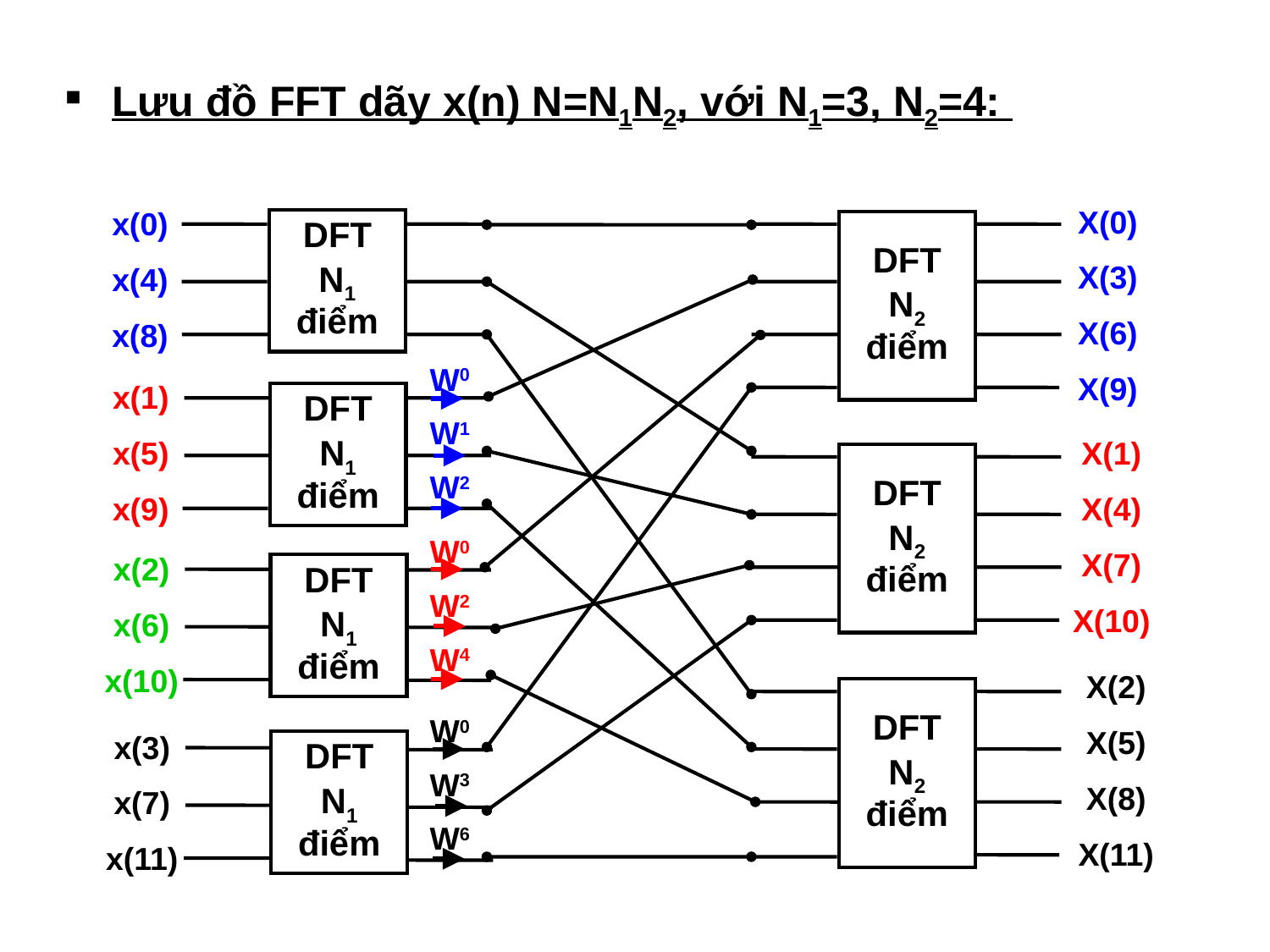

Lưu đồ FFT dãy x(n) N=N1N2, với N1=3, N2=4:
X(0)
X(3)
X(6)
X(9)
x(0)
x(4)
x(8)
DFT
N1
điểm
DFT
N2
điểm

W0
W1
W2
x(1)
x(5)
x(9)
DFT
N1
điểm

X(1)
X(4)
X(7)
X(10)
DFT
N2
điểm

W0
W2
W4
x(2)
x(6)
x(10)
DFT
N1
điểm

X(2)
X(5)
X(8)
X(11)

DFT
N2
điểm

W0
W3
W6
x(3)
x(7)
x(11)
DFT
N1
điểm